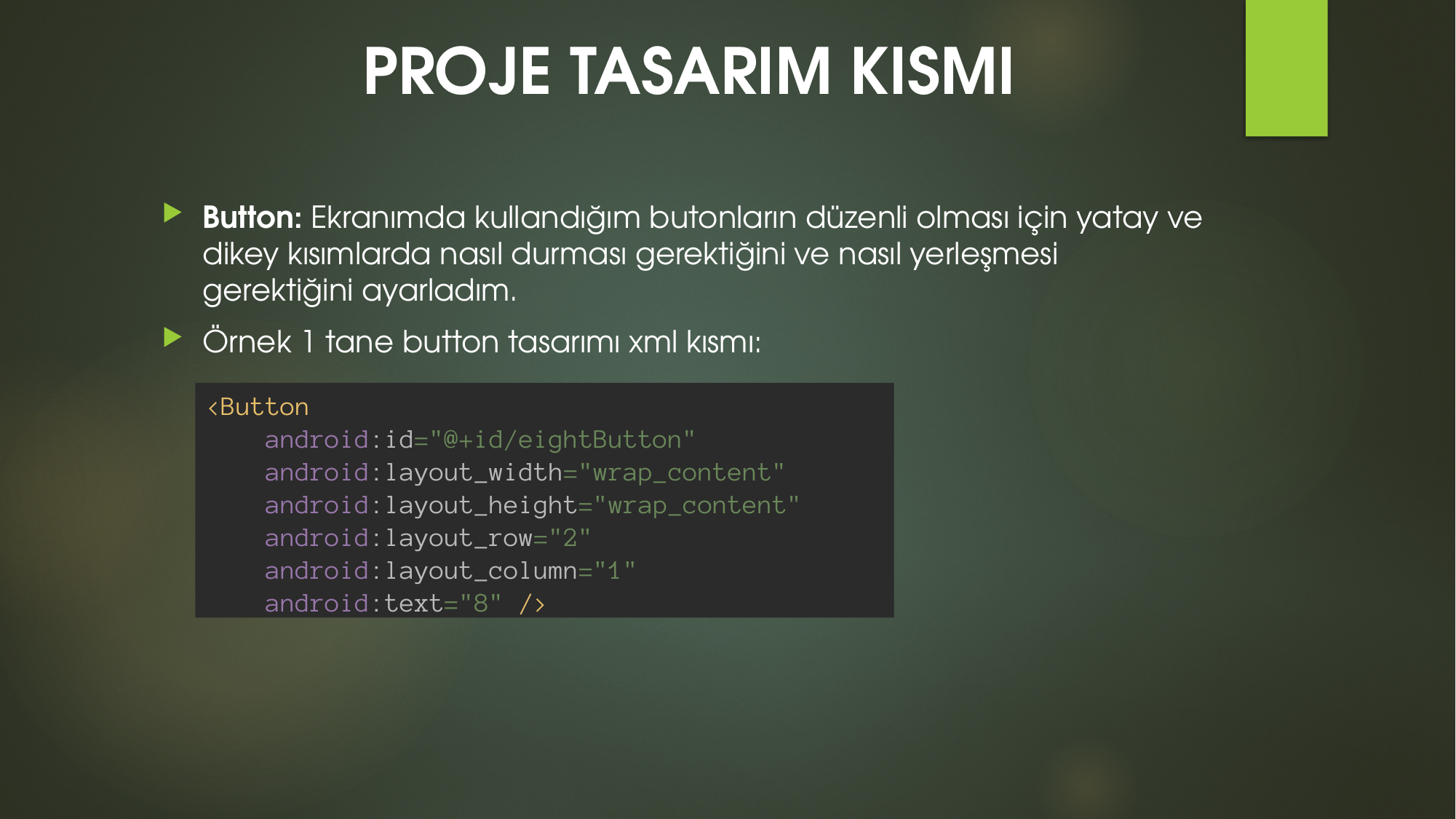

# PROJE TASARIM KISMI
Button: Ekranımda kullandığım butonların düzenli olması için yatay ve dikey kısımlarda nasıl durması gerektiğini ve nasıl yerleşmesi gerektiğini ayarladım.
Örnek 1 tane button tasarımı xml kısmı:
<Button
    android:id="@+id/eightButton"
    android:layout_width="wrap_content"
    android:layout_height="wrap_content"
    android:layout_row="2"
    android:layout_column="1"
    android:text="8" />